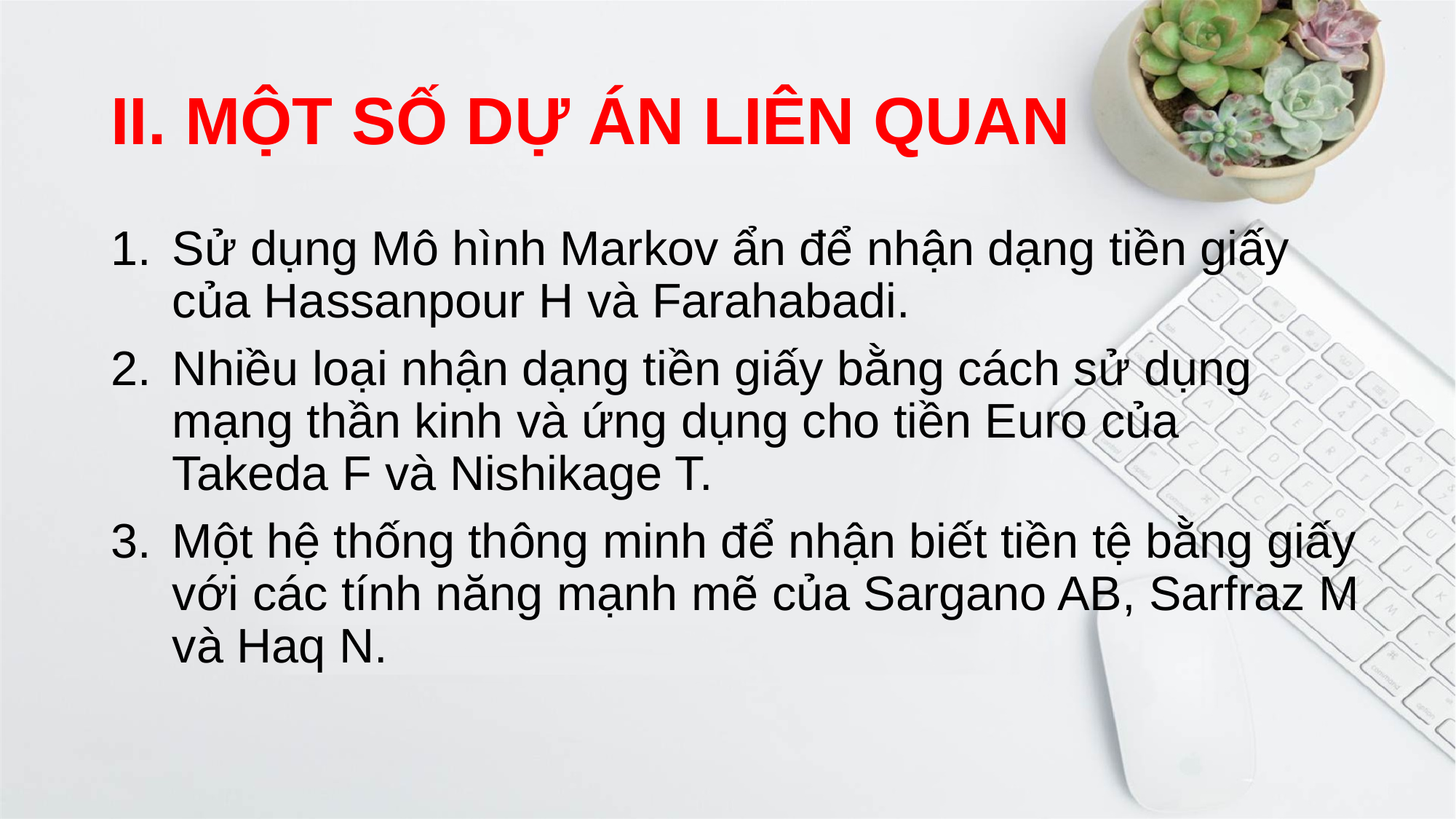

# II. MỘT SỐ DỰ ÁN LIÊN QUAN
Sử dụng Mô hình Markov ẩn để nhận dạng tiền giấy của Hassanpour H và Farahabadi.
Nhiều loại nhận dạng tiền giấy bằng cách sử dụng mạng thần kinh và ứng dụng cho tiền Euro của   Takeda F và Nishikage T.
Một hệ thống thông minh để nhận biết tiền tệ bằng giấy với các tính năng mạnh mẽ của Sargano AB, Sarfraz M và Haq N.